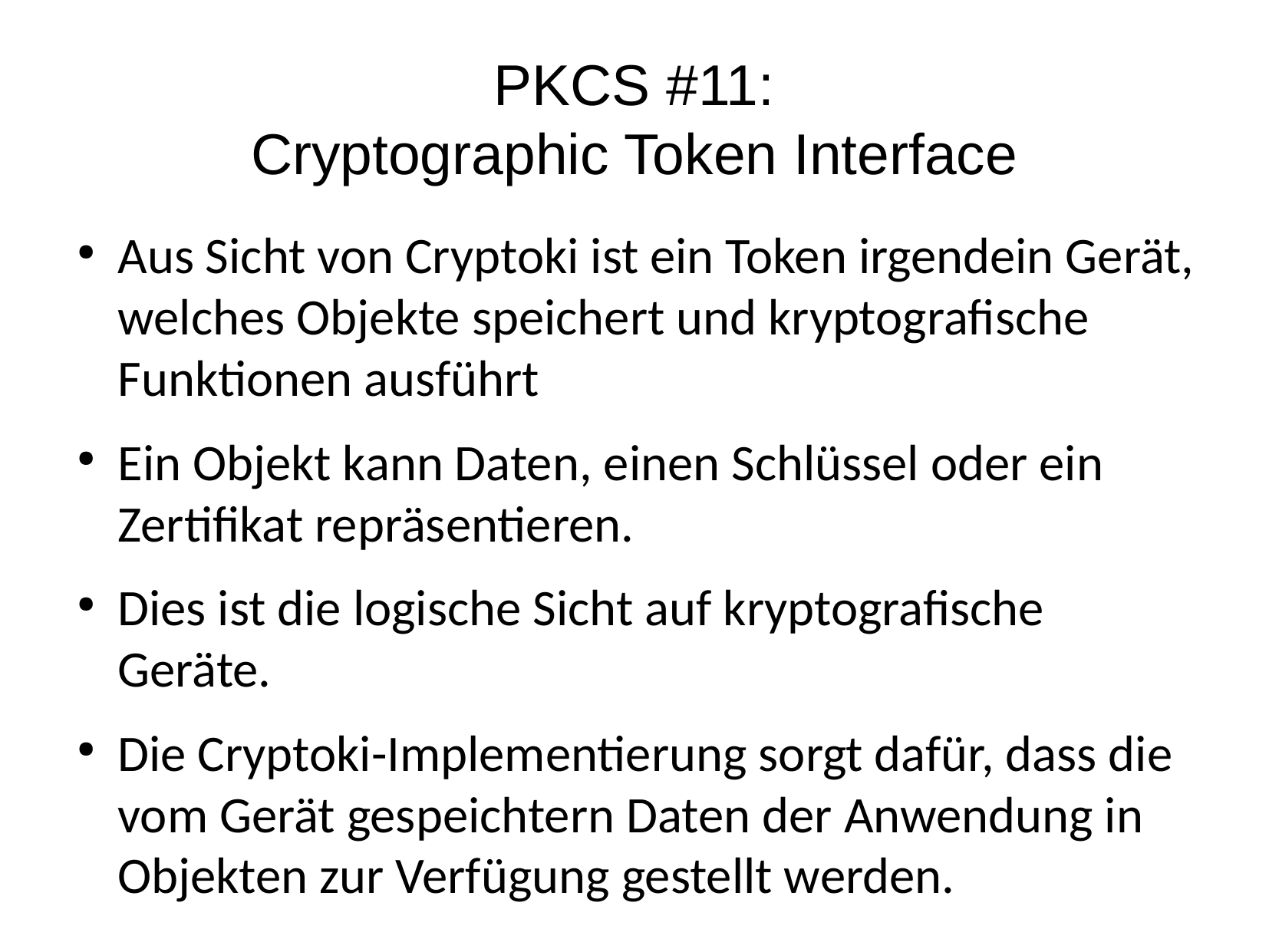

PKCS #11:
Cryptographic Token Interface
Aus Sicht von Cryptoki ist ein Token irgendein Gerät, welches Objekte speichert und kryptografische Funktionen ausführt
Ein Objekt kann Daten, einen Schlüssel oder ein Zertifikat repräsentieren.
Dies ist die logische Sicht auf kryptografische Geräte.
Die Cryptoki-Implementierung sorgt dafür, dass die vom Gerät gespeichtern Daten der Anwendung in Objekten zur Verfügung gestellt werden.